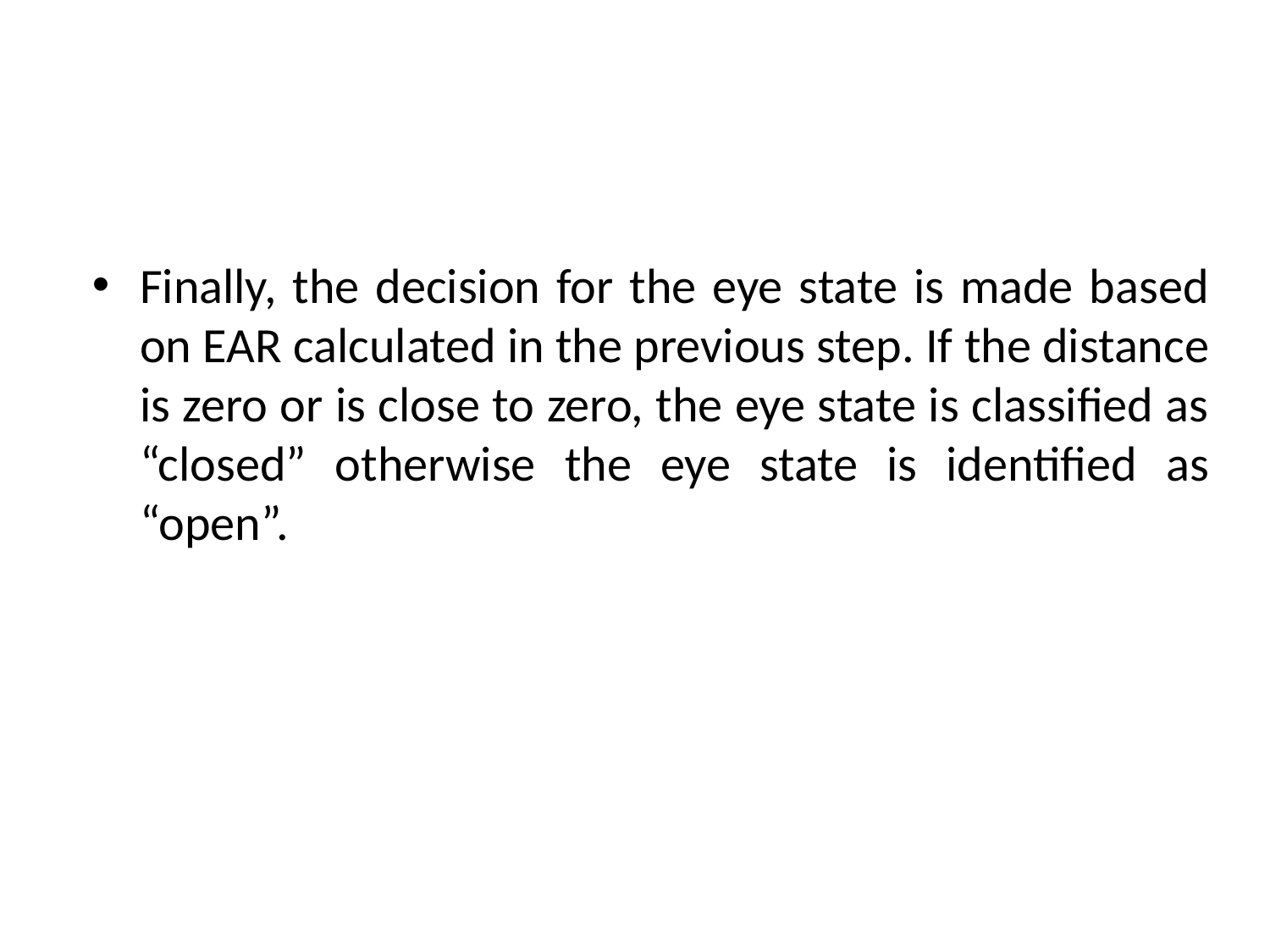

#
Finally, the decision for the eye state is made based on EAR calculated in the previous step. If the distance is zero or is close to zero, the eye state is classified as “closed” otherwise the eye state is identified as “open”.